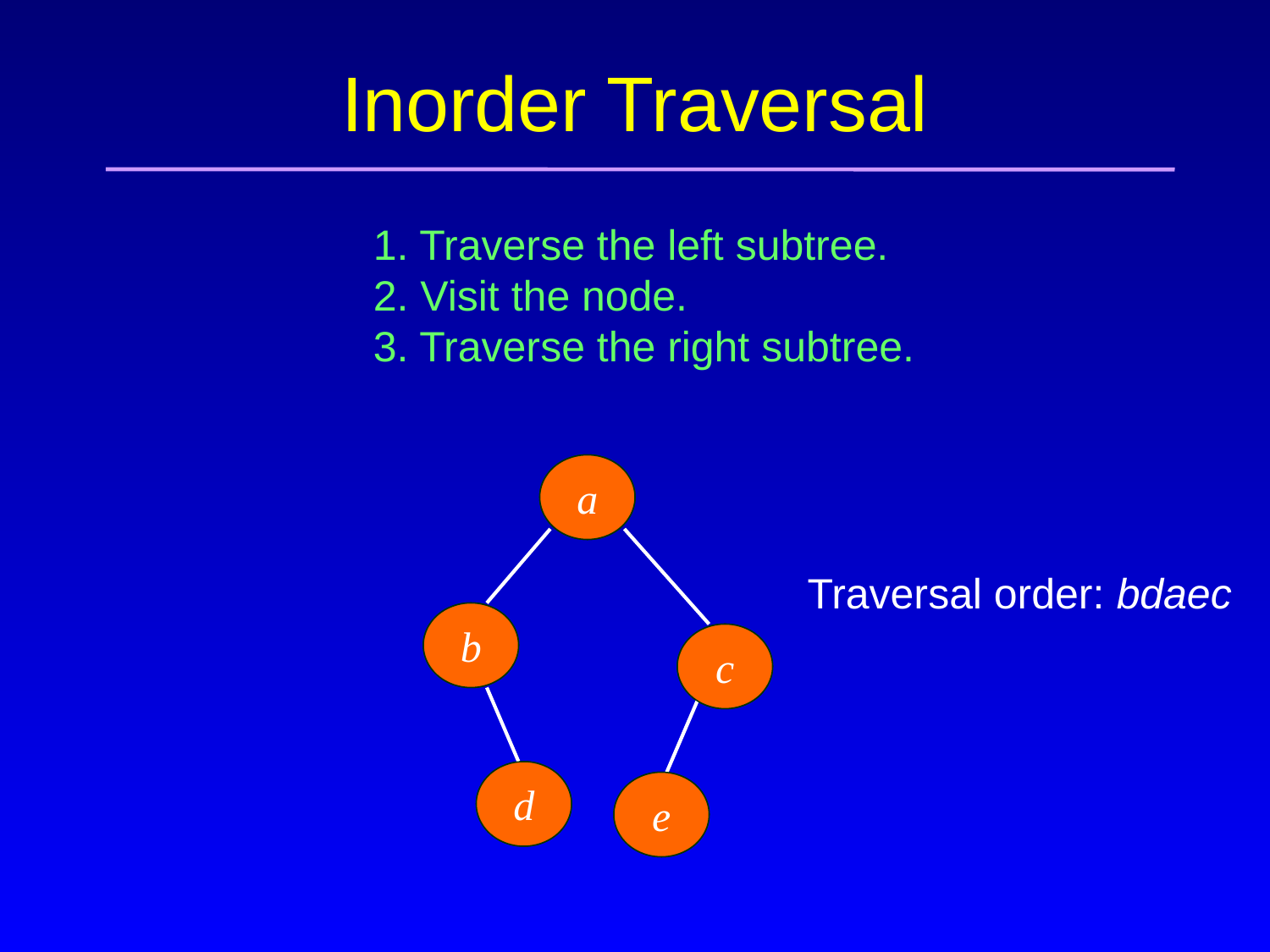

# Inorder Traversal

1. Traverse the left subtree.
2. Visit the node.
3. Traverse the right subtree.
a
a

Traversal order: bdaec
b
b
c
c

d
d
e
e